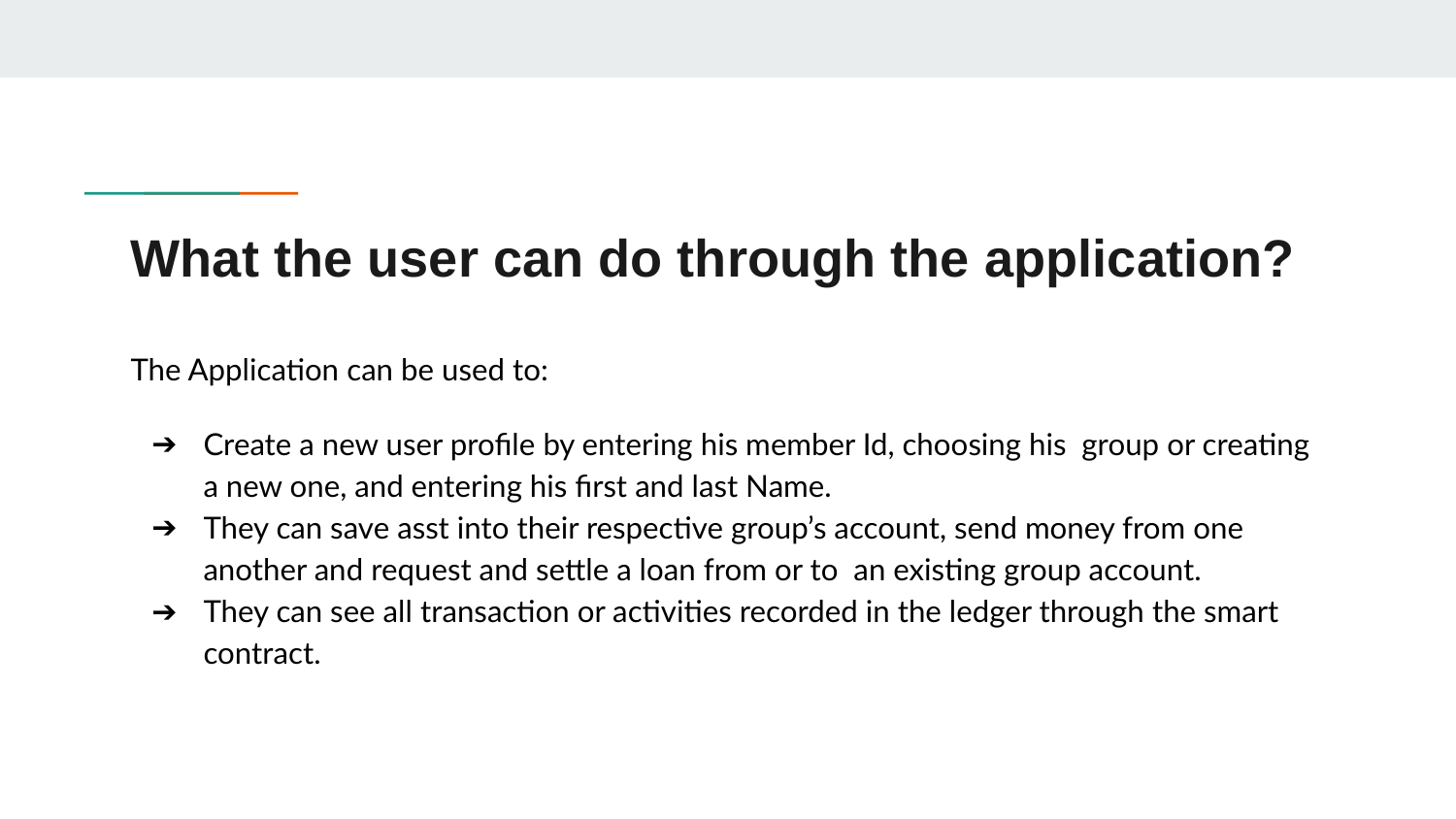

# What the user can do through the application?
The Application can be used to:
Create a new user profile by entering his member Id, choosing his  group or creating a new one, and entering his first and last Name.
They can save asst into their respective group’s account, send money from one another and request and settle a loan from or to  an existing group account.
They can see all transaction or activities recorded in the ledger through the smart contract.